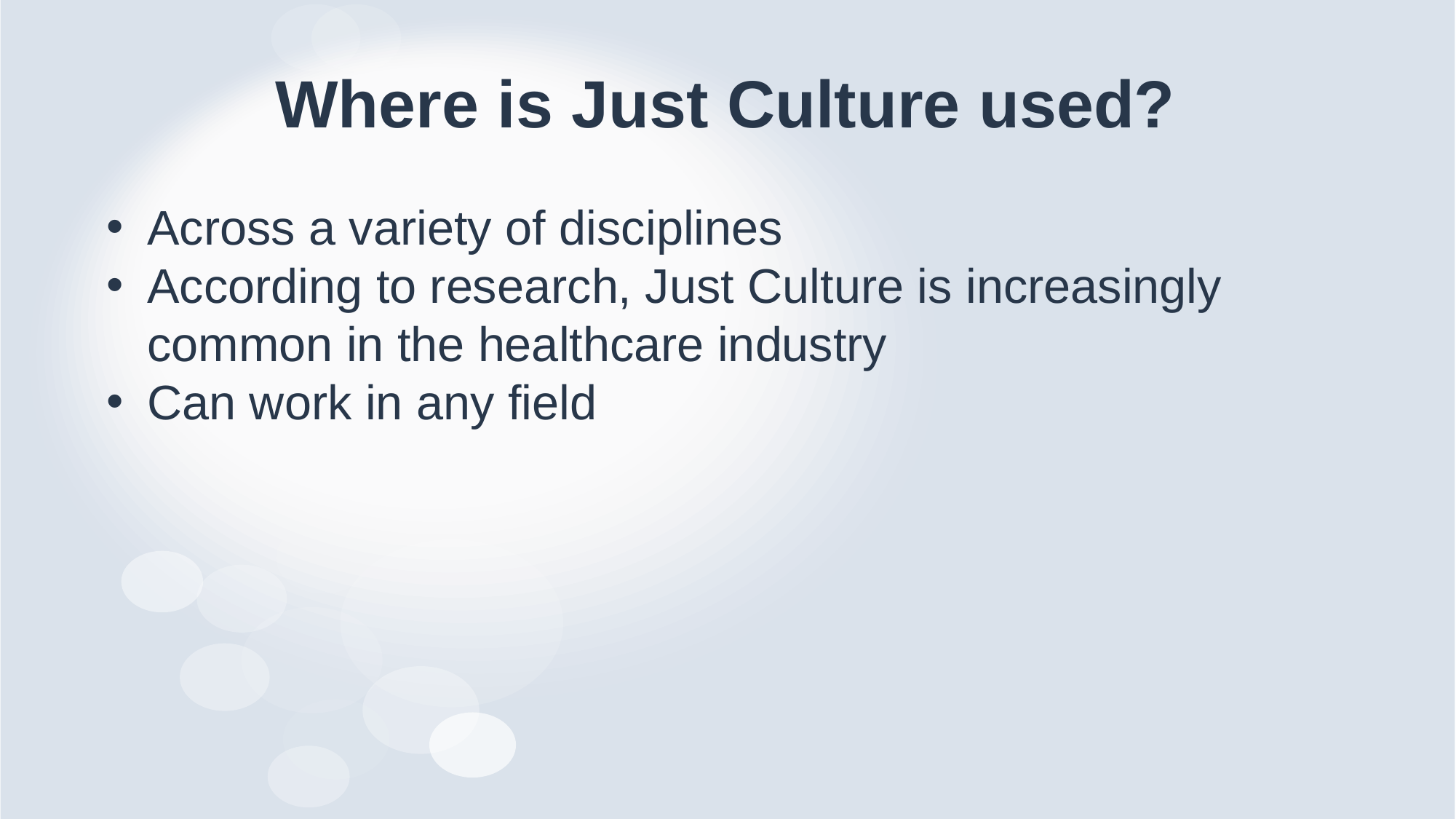

# Where is Just Culture used?
Across a variety of disciplines
According to research, Just Culture is increasingly common in the healthcare industry
Can work in any field